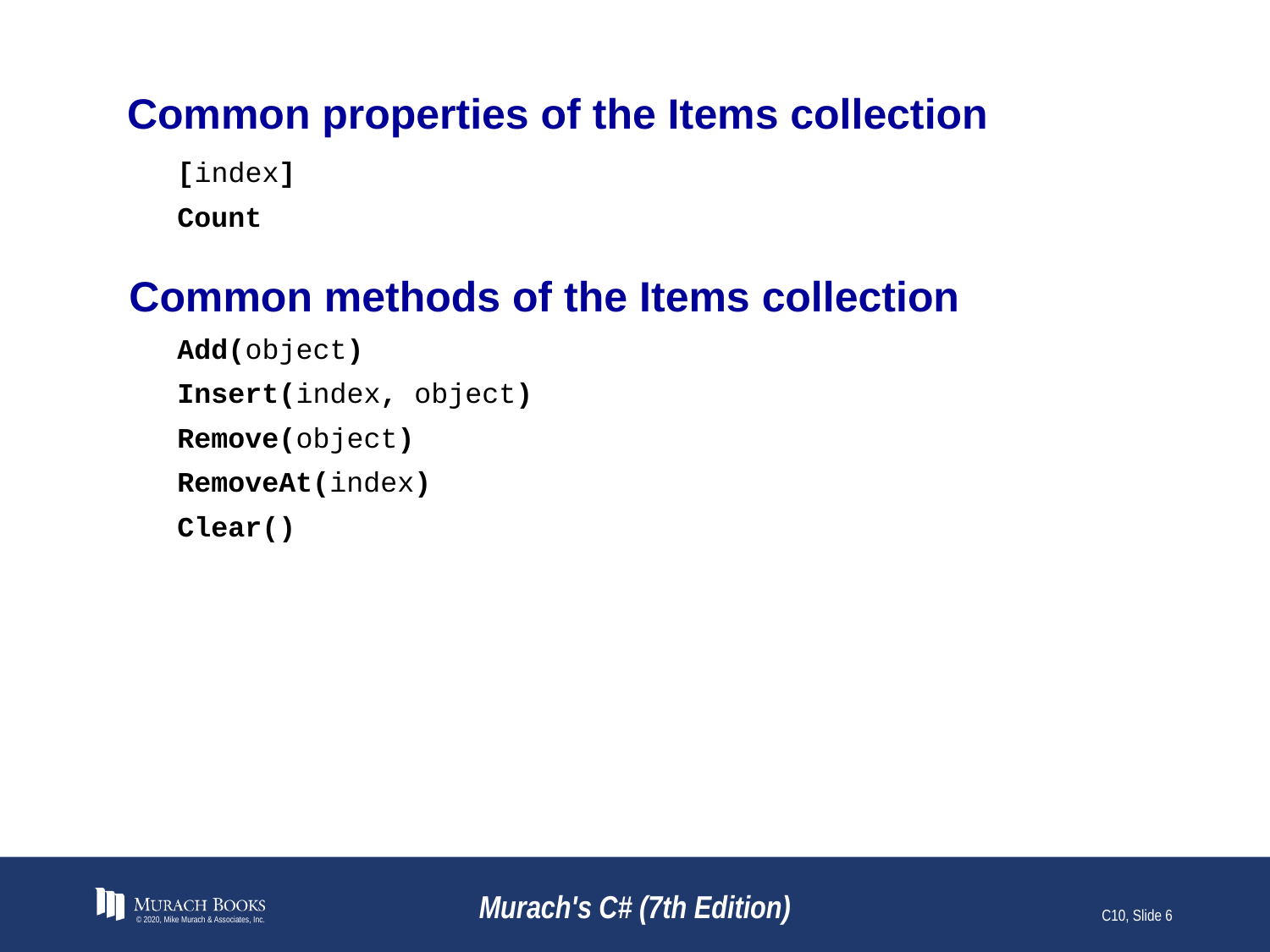

# Common properties of the Items collection
[index]
Count
Common methods of the Items collection
Add(object)
Insert(index, object)
Remove(object)
RemoveAt(index)
Clear()

© 2020, Mike Murach & Associates, Inc.
Murach's C# (7th Edition)

C10, Slide 6